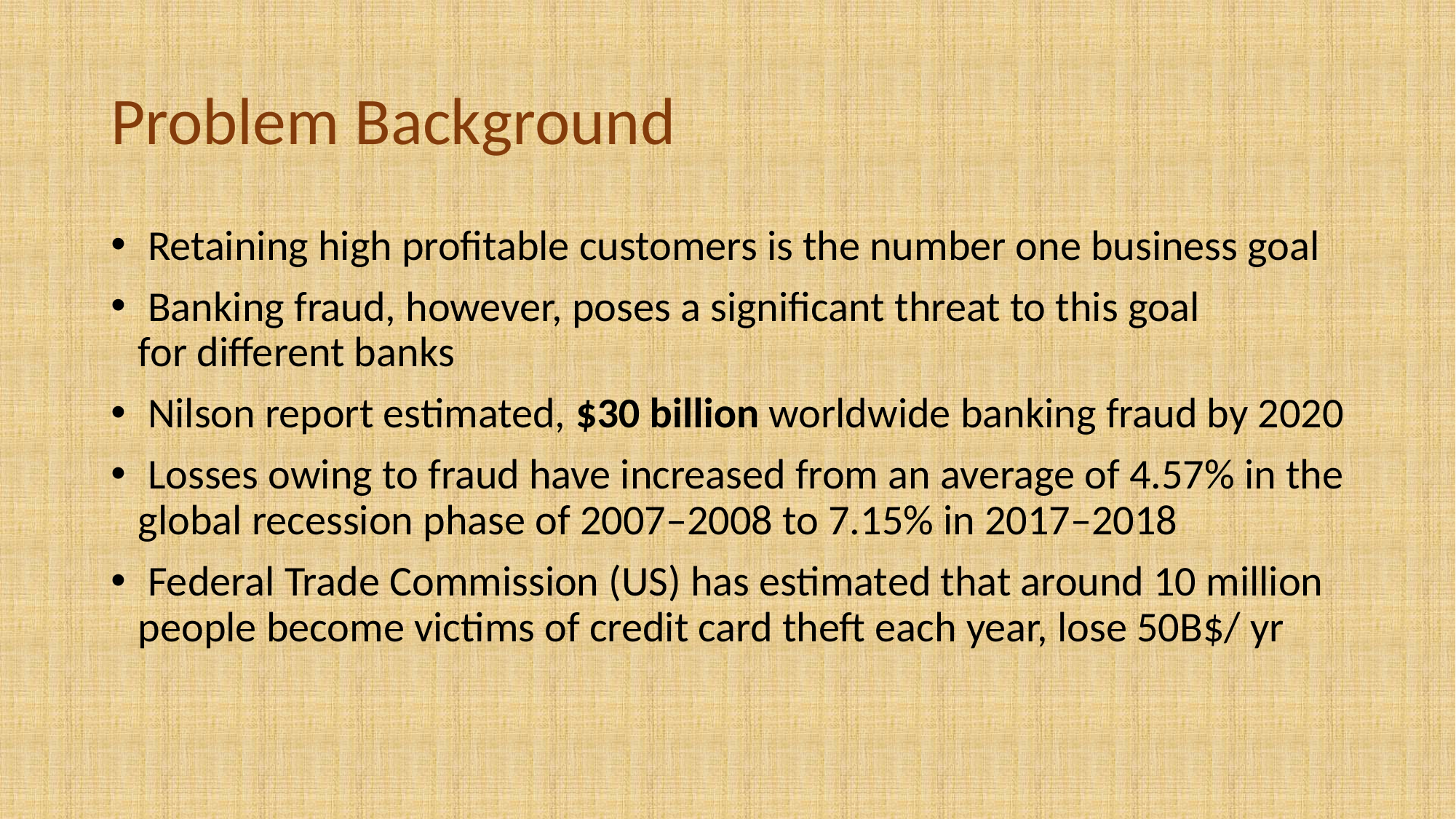

# Problem Background
 Retaining high profitable customers is the number one business goal
 Banking fraud, however, poses a significant threat to this goal for different banks
 Nilson report estimated, $30 billion worldwide banking fraud by 2020
 Losses owing to fraud have increased from an average of 4.57% in the global recession phase of 2007–2008 to 7.15% in 2017–2018
 Federal Trade Commission (US) has estimated that around 10 million people become victims of credit card theft each year, lose 50B$/ yr